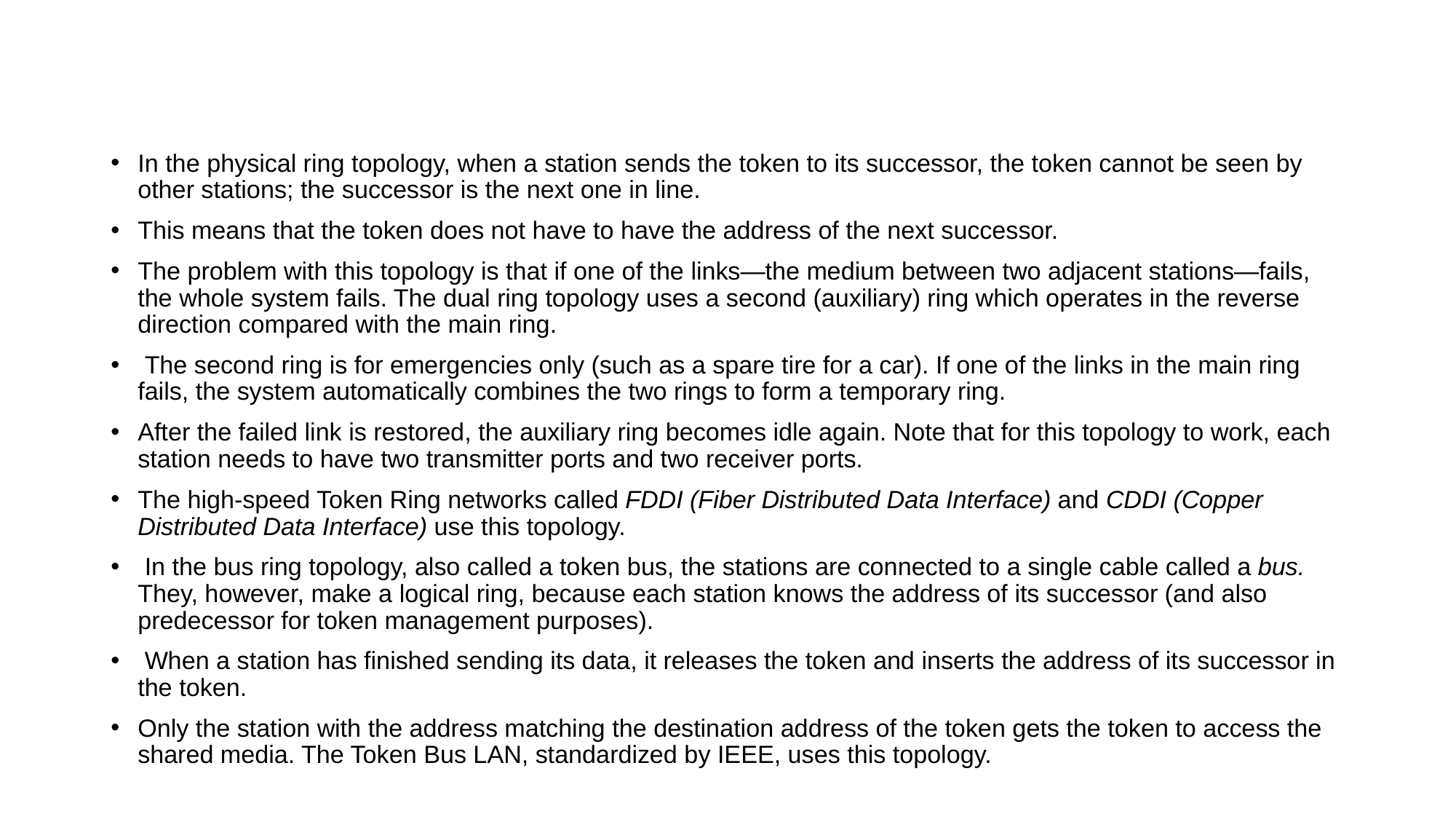

#
In the physical ring topology, when a station sends the token to its successor, the token cannot be seen by other stations; the successor is the next one in line.
This means that the token does not have to have the address of the next successor.
The problem with this topology is that if one of the links—the medium between two adjacent stations—fails, the whole system fails. The dual ring topology uses a second (auxiliary) ring which operates in the reverse direction compared with the main ring.
 The second ring is for emergencies only (such as a spare tire for a car). If one of the links in the main ring fails, the system automatically combines the two rings to form a temporary ring.
After the failed link is restored, the auxiliary ring becomes idle again. Note that for this topology to work, each station needs to have two transmitter ports and two receiver ports.
The high-speed Token Ring networks called FDDI (Fiber Distributed Data Interface) and CDDI (Copper Distributed Data Interface) use this topology.
 In the bus ring topology, also called a token bus, the stations are connected to a single cable called a bus. They, however, make a logical ring, because each station knows the address of its successor (and also predecessor for token management purposes).
 When a station has finished sending its data, it releases the token and inserts the address of its successor in the token.
Only the station with the address matching the destination address of the token gets the token to access the shared media. The Token Bus LAN, standardized by IEEE, uses this topology.